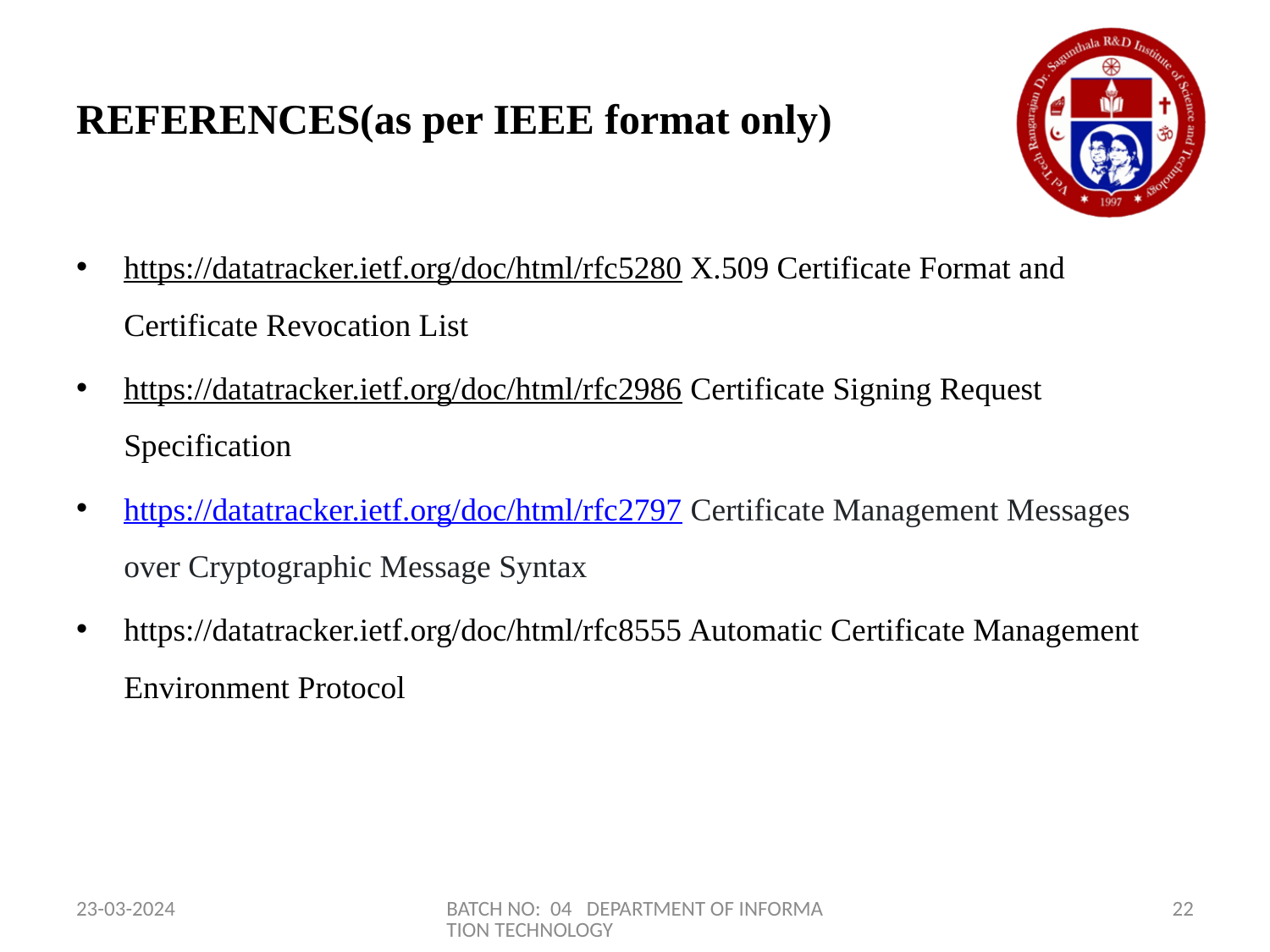

# REFERENCES(as per IEEE format only)
https://datatracker.ietf.org/doc/html/rfc5280 X.509 Certificate Format and Certificate Revocation List
https://datatracker.ietf.org/doc/html/rfc2986 Certificate Signing Request Specification
https://datatracker.ietf.org/doc/html/rfc2797 Certificate Management Messages over Cryptographic Message Syntax
https://datatracker.ietf.org/doc/html/rfc8555 Automatic Certificate Management Environment Protocol

23-03-2024
BATCH NO:  04   DEPARTMENT OF INFORMATION TECHNOLOGY
22